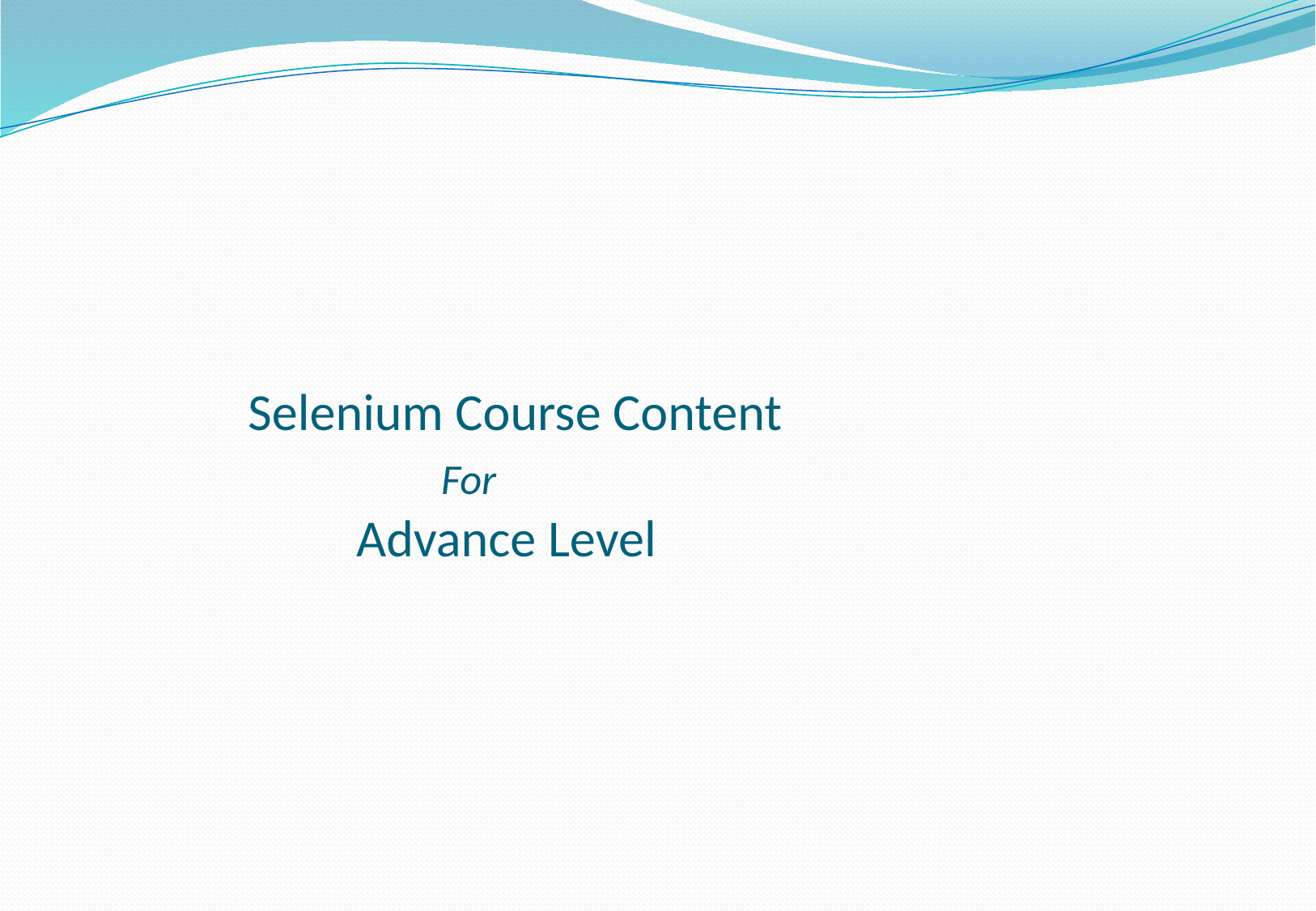

# Selenium Course Content For Advance Level